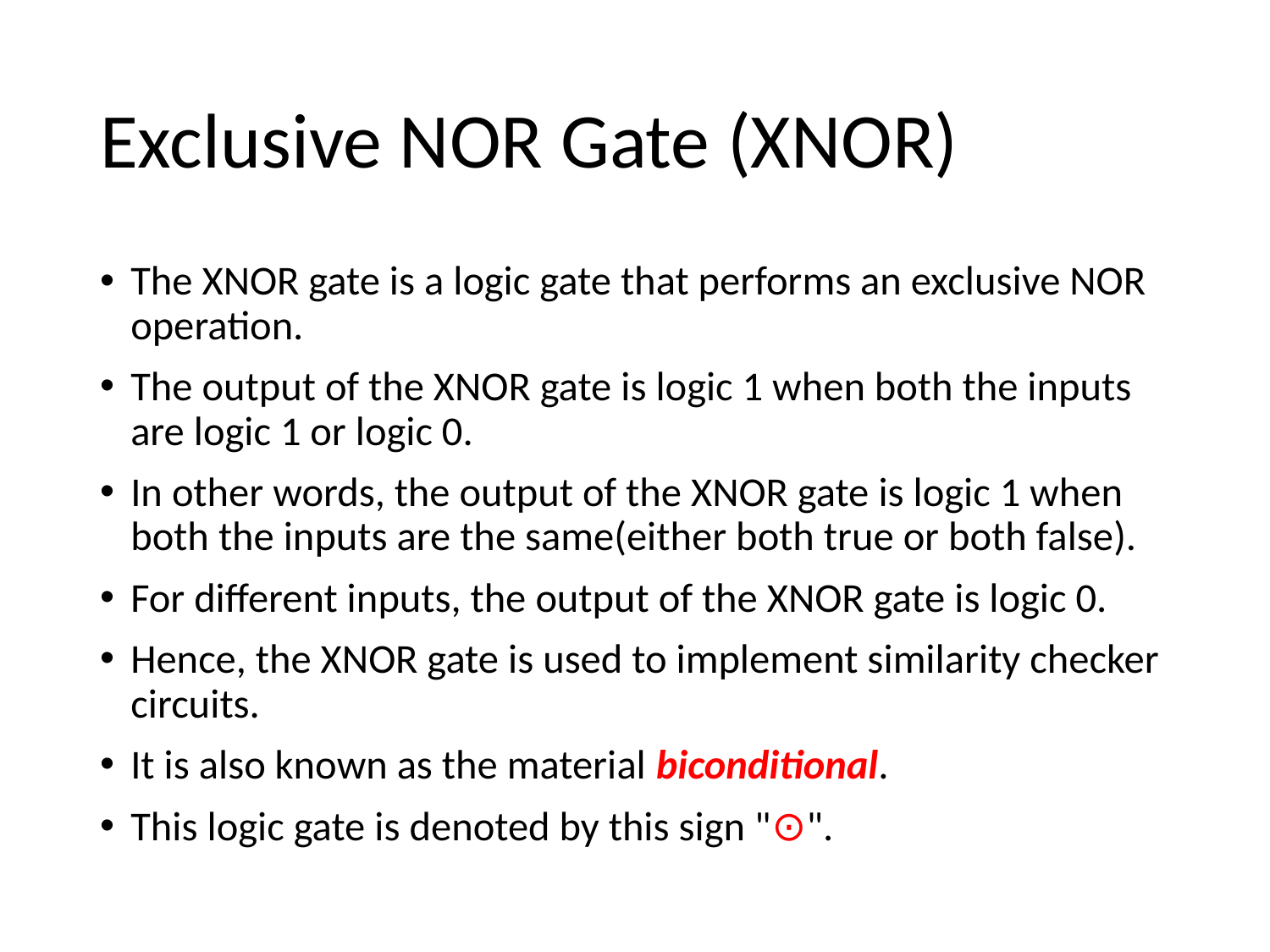

# Exclusive NOR Gate (XNOR)
The XNOR gate is a logic gate that performs an exclusive NOR operation.
The output of the XNOR gate is logic 1 when both the inputs are logic 1 or logic 0.
In other words, the output of the XNOR gate is logic 1 when both the inputs are the same(either both true or both false).
For different inputs, the output of the XNOR gate is logic 0.
Hence, the XNOR gate is used to implement similarity checker circuits.
It is also known as the material biconditional.
This logic gate is denoted by this sign "⊙".